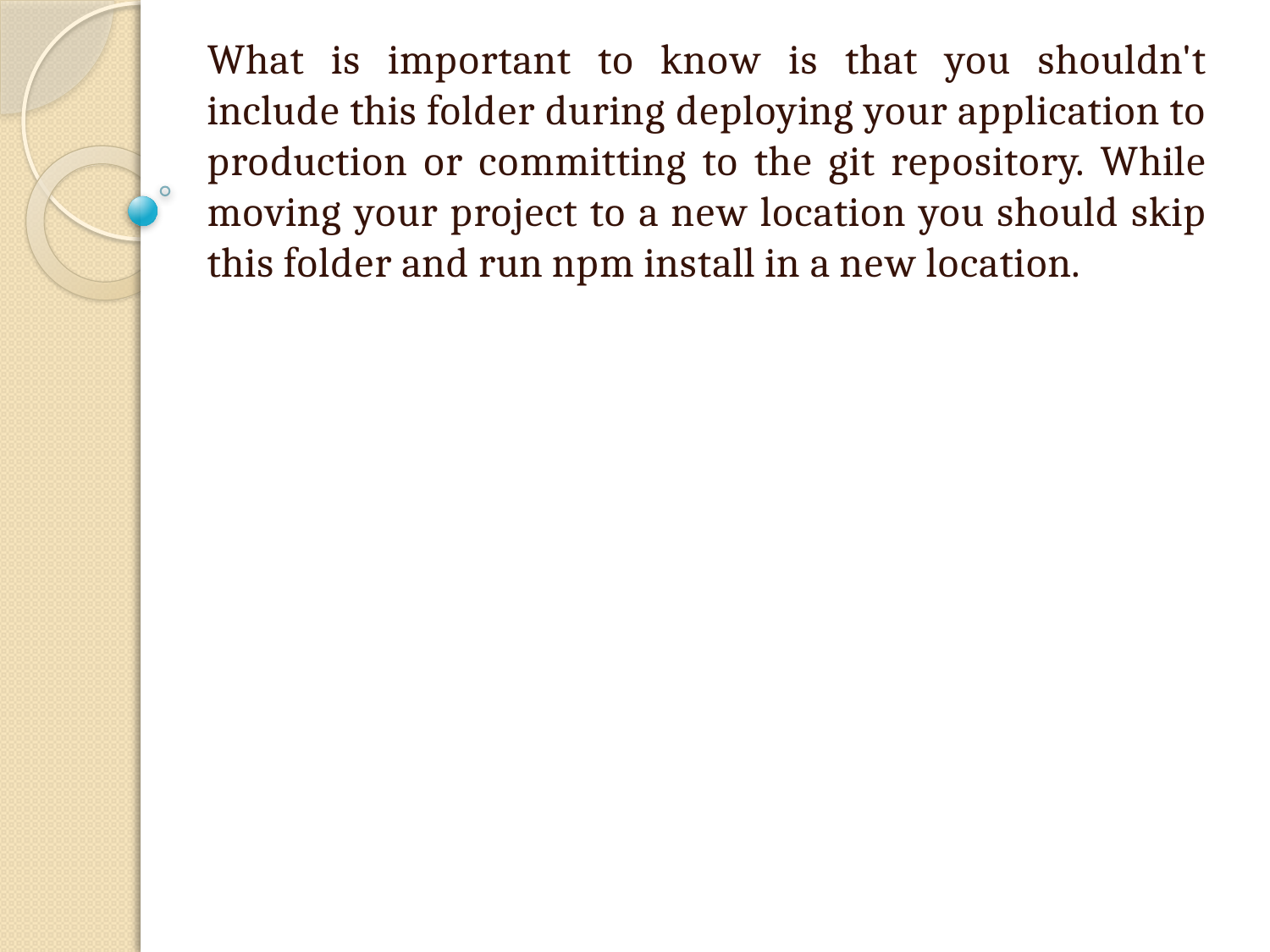

What is important to know is that you shouldn't include this folder during deploying your application to production or committing to the git repository. While moving your project to a new location you should skip this folder and run npm install in a new location.